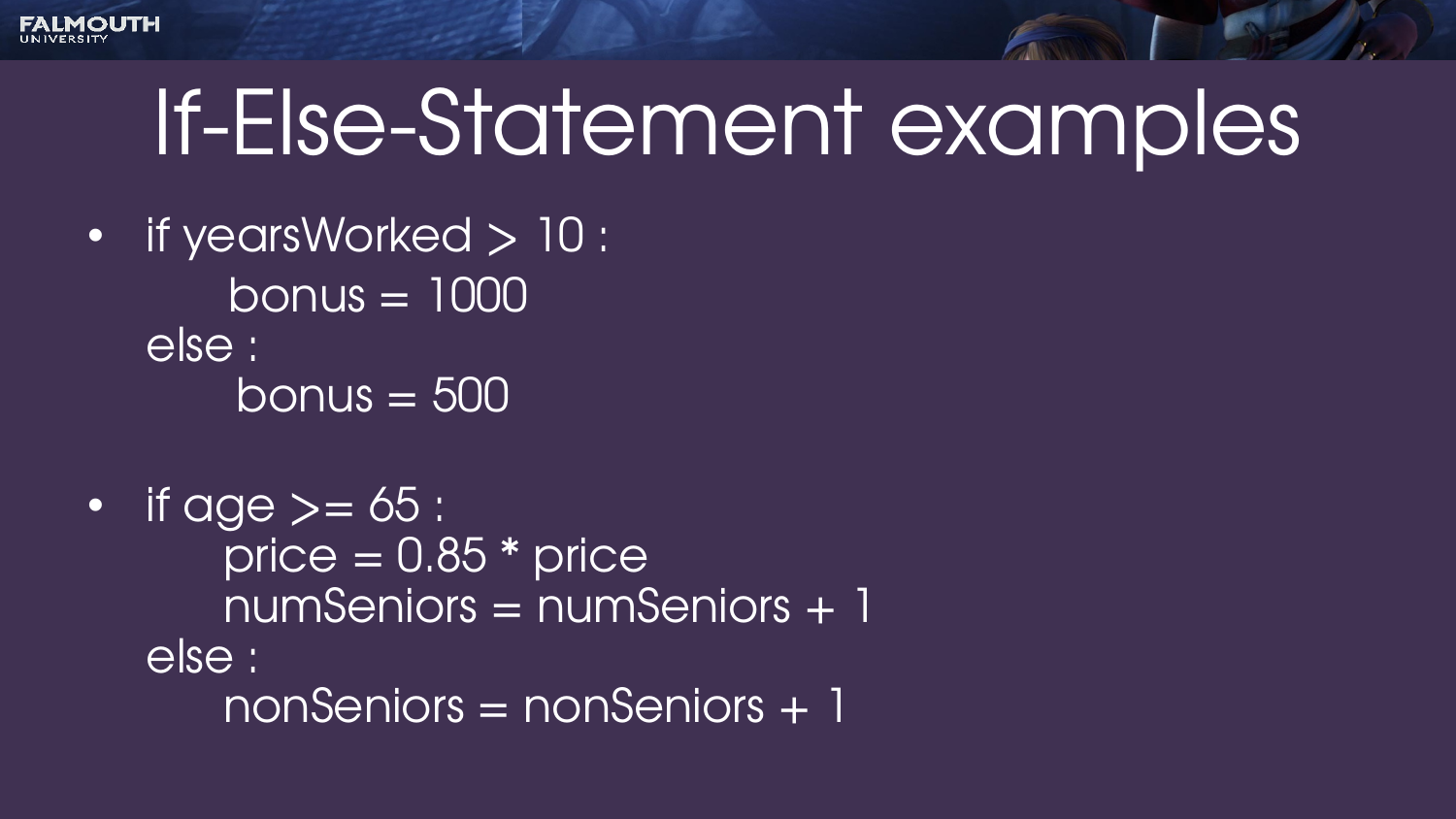

# If-Else-Statement examples
 if yearsWorked > 10 :
           bonus = 1000
 else :
        bonus = 500
 if age >= 65 :
       price = 0.85 * price
       numSeniors = numSeniors + 1
 else :
       nonSeniors = nonSeniors + 1